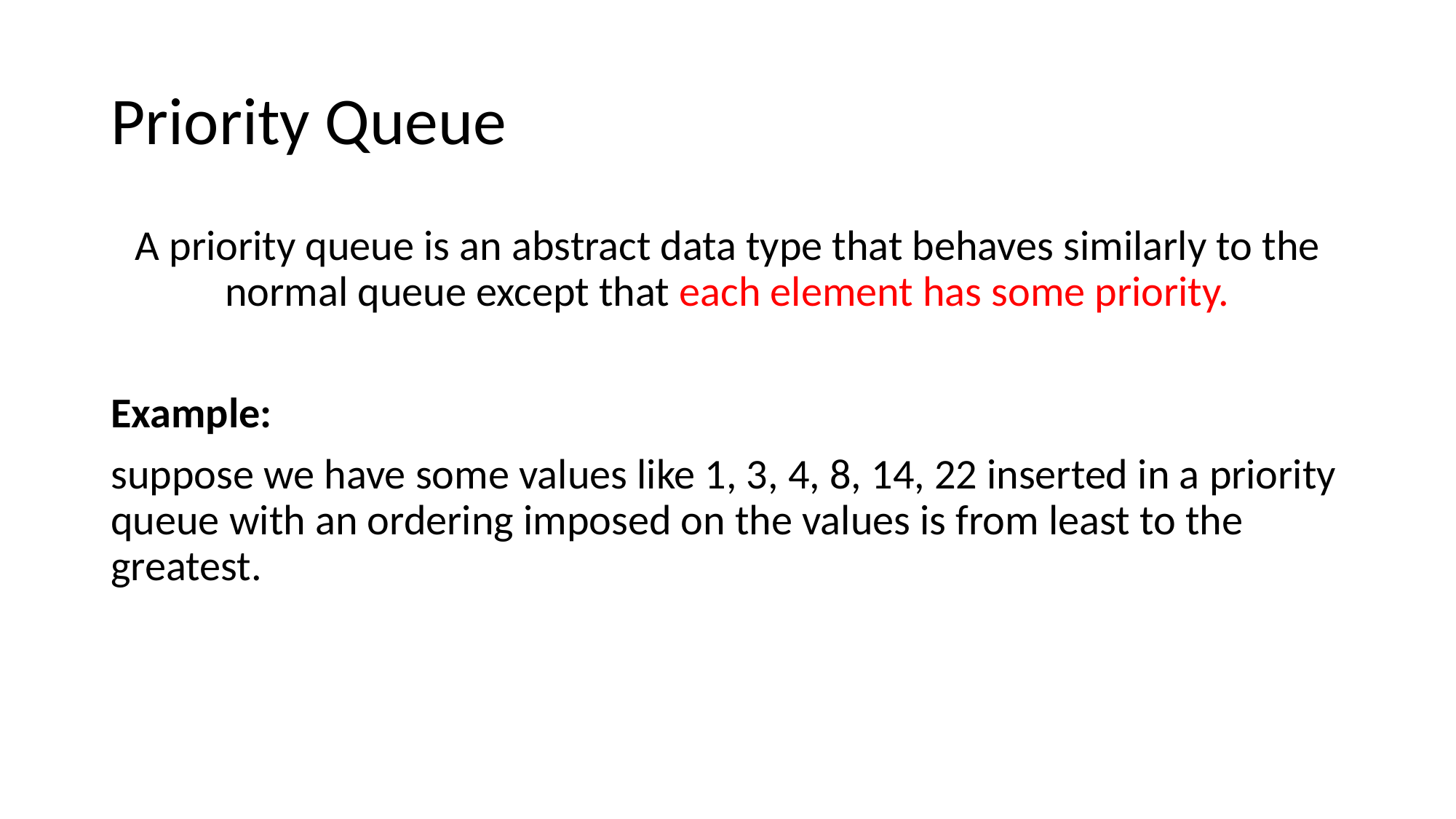

# Priority Queue
A priority queue is an abstract data type that behaves similarly to the normal queue except that each element has some priority.

Example:
suppose we have some values like 1, 3, 4, 8, 14, 22 inserted in a priority queue with an ordering imposed on the values is from least to the greatest.